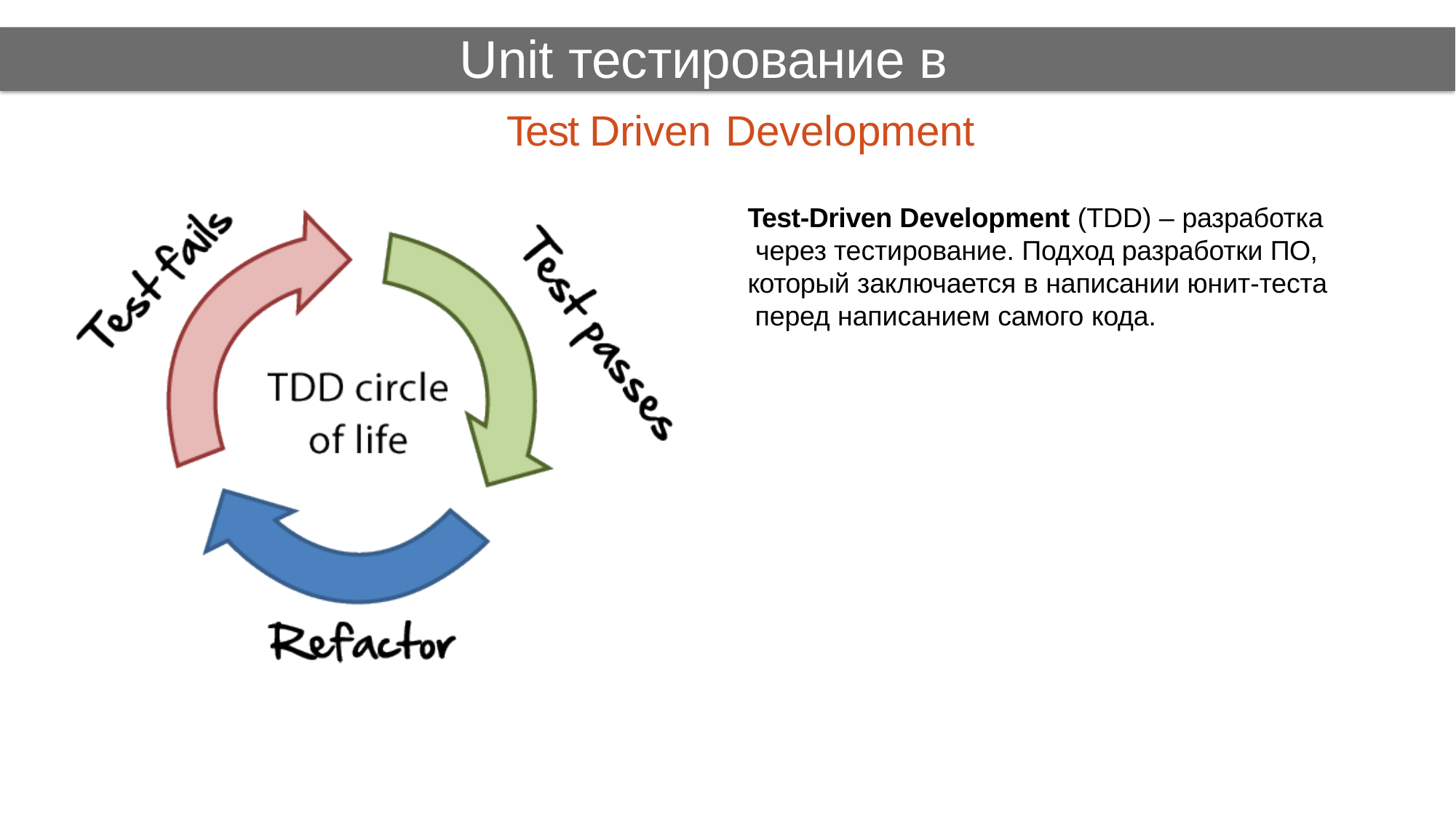

# Unit тестирование в C#

Test Driven Development

Test-Driven Development (TDD) – разработка  через тестирование. Подход разработки ПО,  который заключается в написании юнит-теста  перед написанием самого кода.